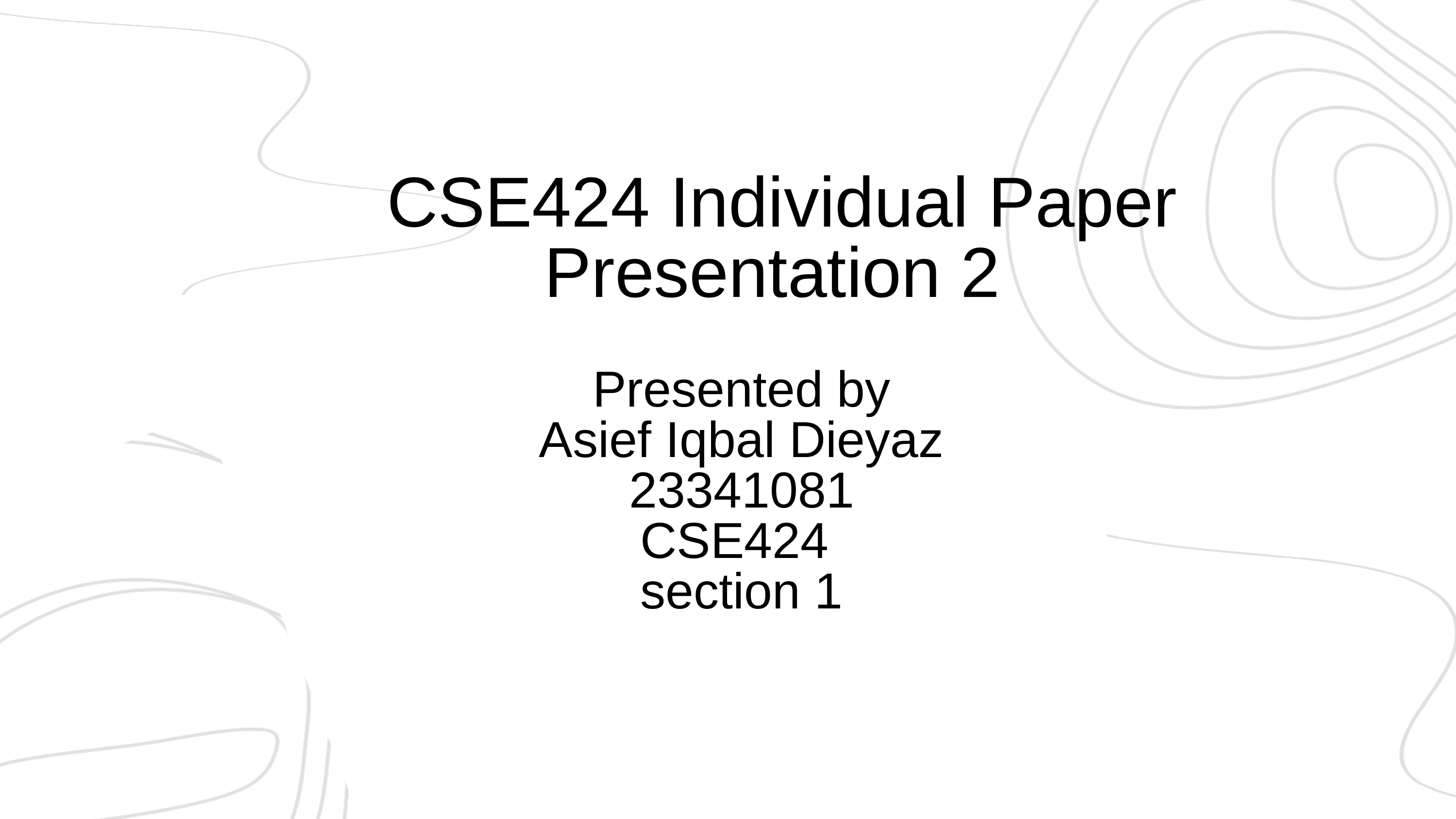

CSE424 Individual Paper Presentation 2
Presented by
Asief Iqbal Dieyaz
23341081
CSE424
section 1